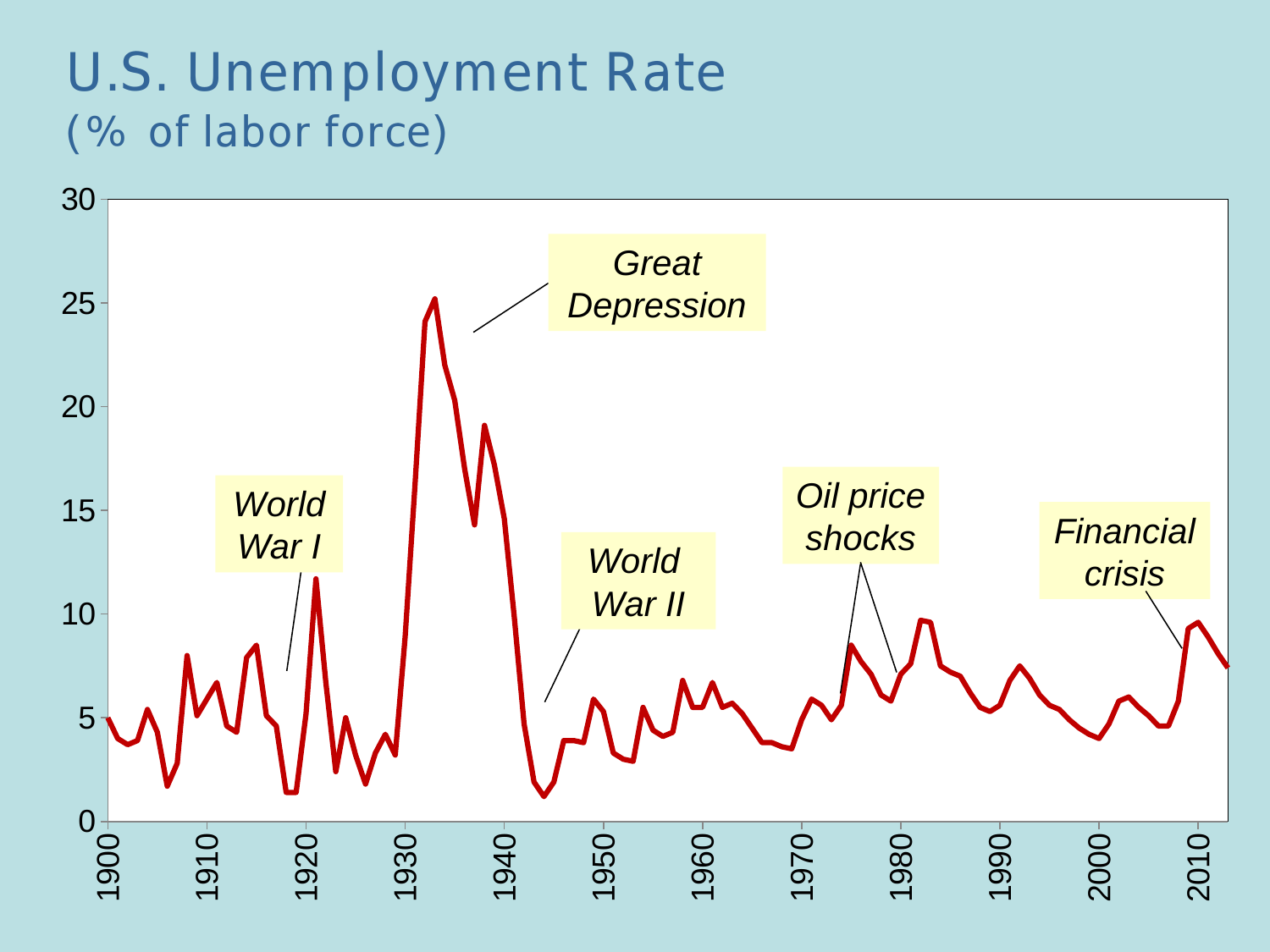

# U.S. Unemployment Rate (% of labor force)

### Chart

| Category | Rate |
|---|---|
Great Depression

Oil price shocks
World War I
Financial crisis
World
War II